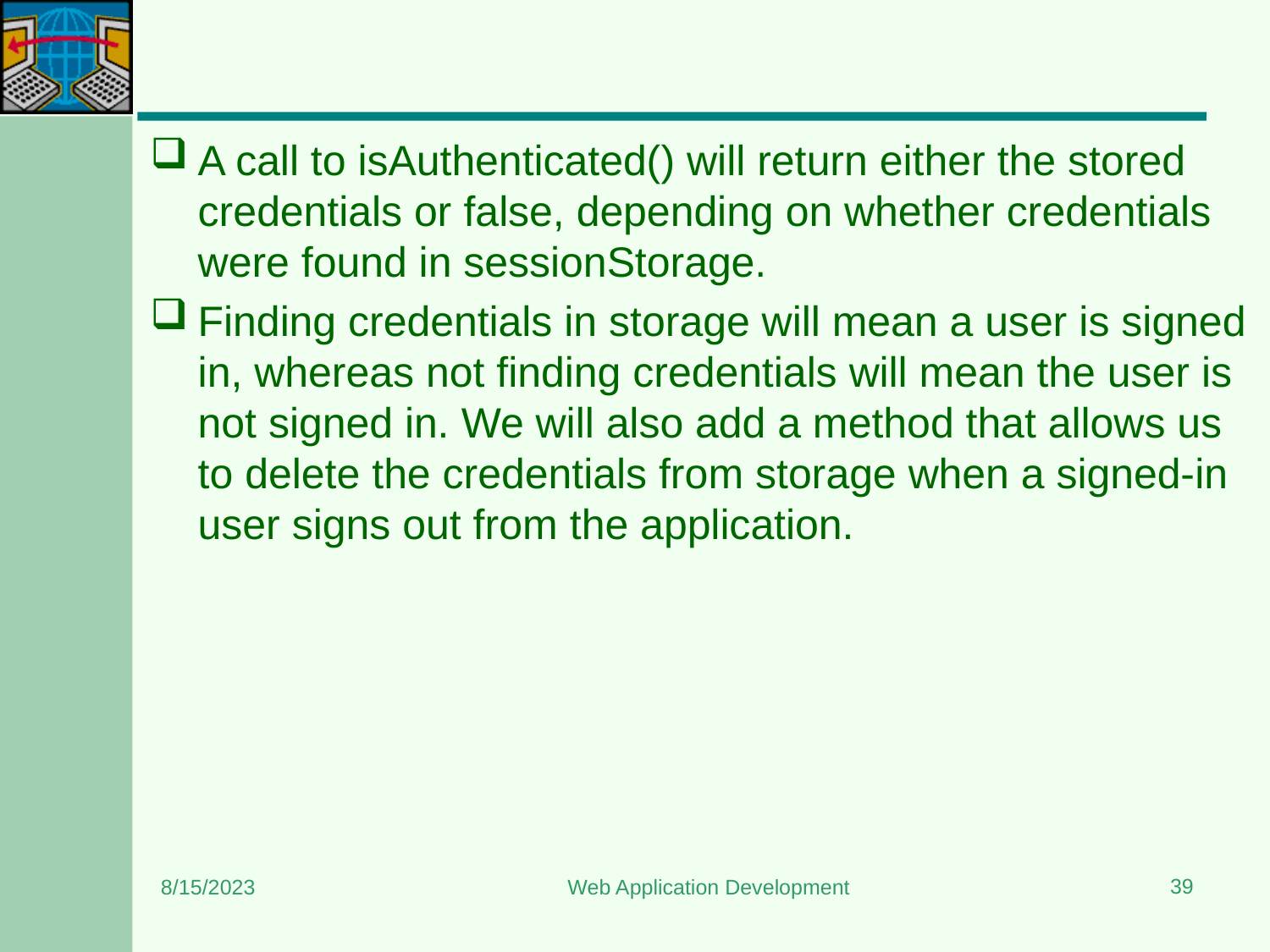

#
A call to isAuthenticated() will return either the stored credentials or false, depending on whether credentials were found in sessionStorage.
Finding credentials in storage will mean a user is signed in, whereas not finding credentials will mean the user is not signed in. We will also add a method that allows us to delete the credentials from storage when a signed-in user signs out from the application.
39
8/15/2023
Web Application Development